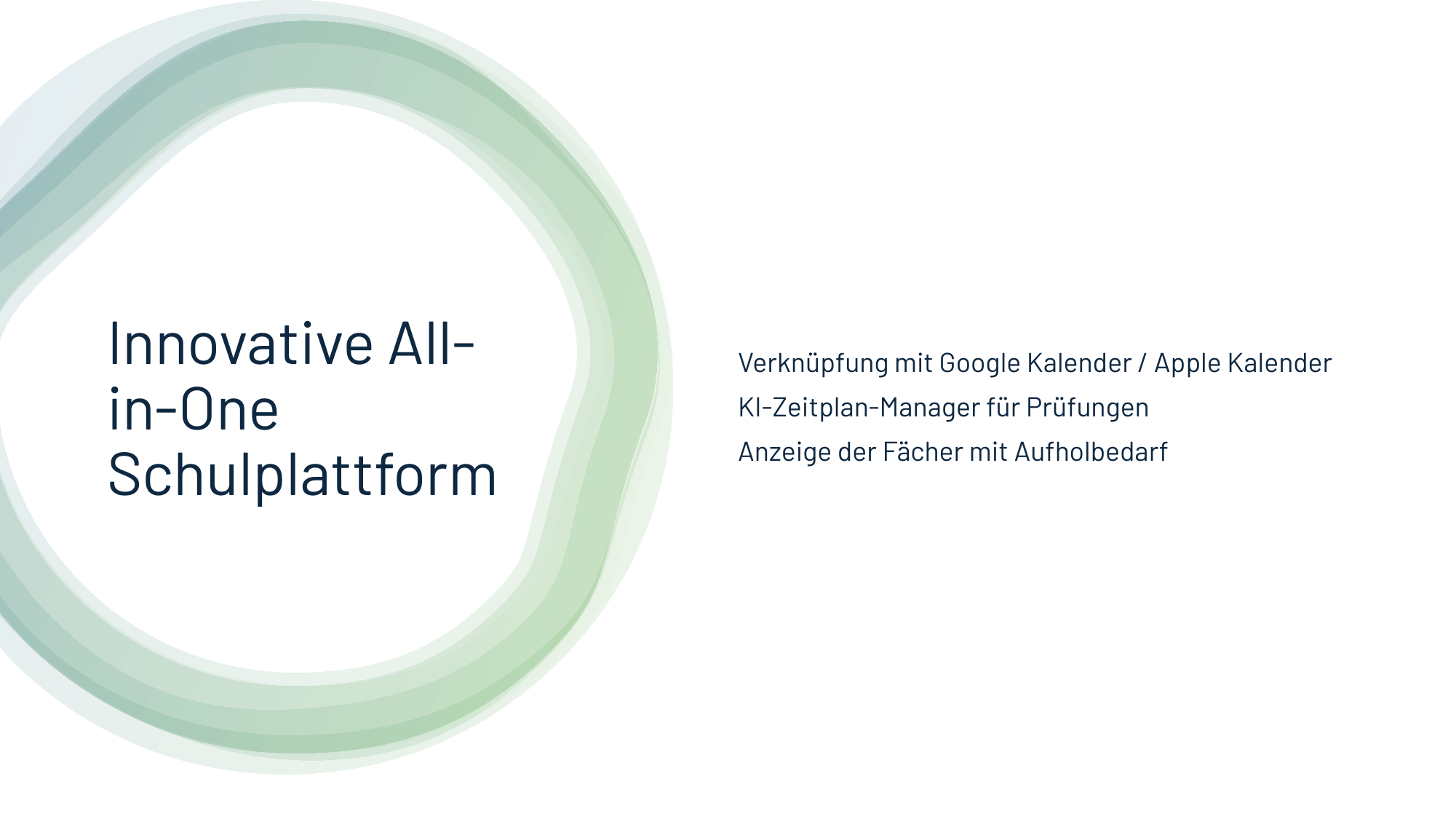

Verknüpfung mit Google Kalender / Apple Kalender
KI-Zeitplan-Manager für Prüfungen
Anzeige der Fächer mit Aufholbedarf
# Innovative All-in-One Schulplattform